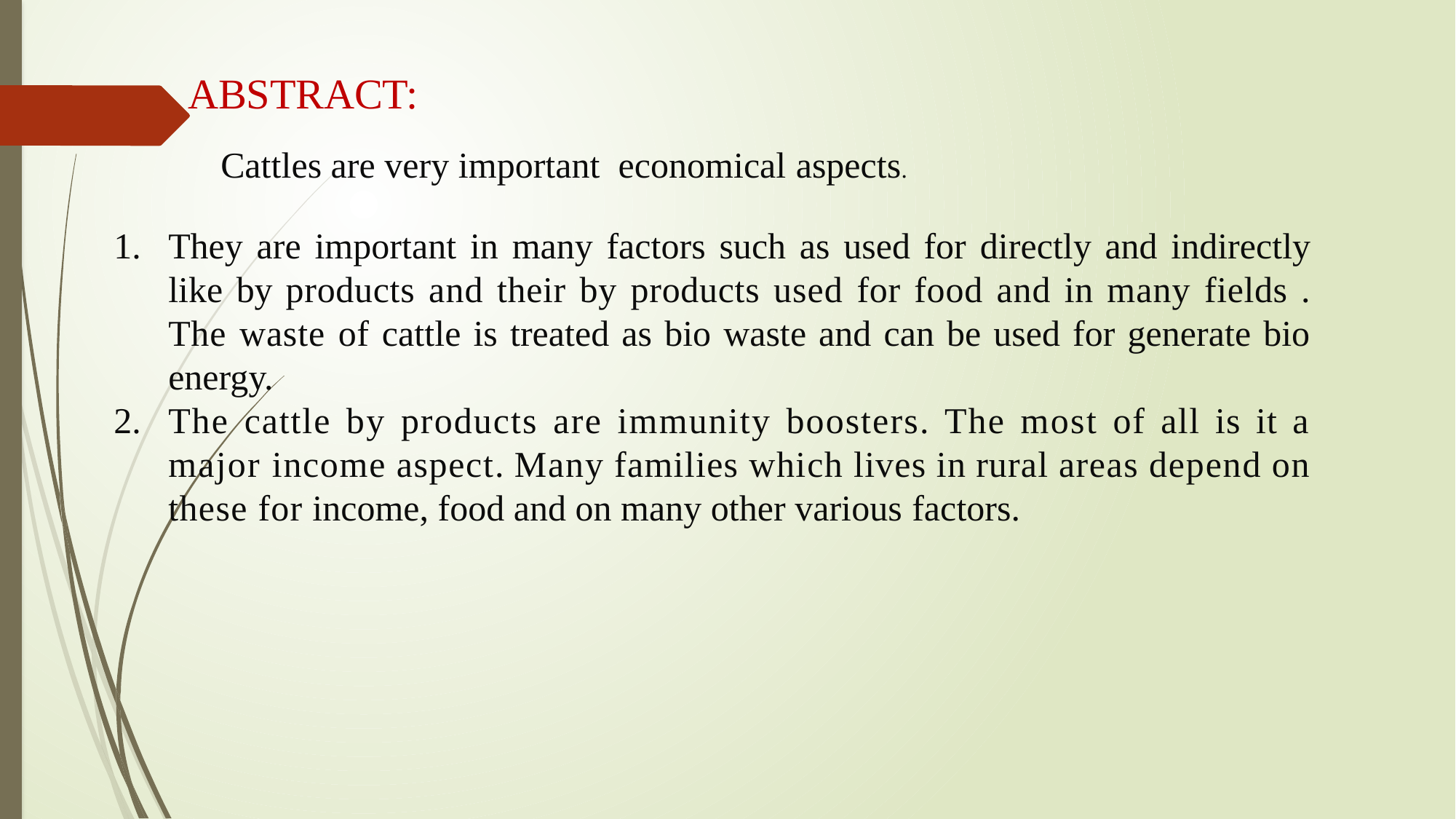

ABSTRACT:

Cattles are very important  economical aspects.
They are important in many factors such as used for directly and indirectly like by products and their by products used for food and in many fields . The waste of cattle is treated as bio waste and can be used for generate bio energy.
The cattle by products are immunity boosters. The most of all is it a major income aspect. Many families which lives in rural areas depend on these for income, food and on many other various factors.